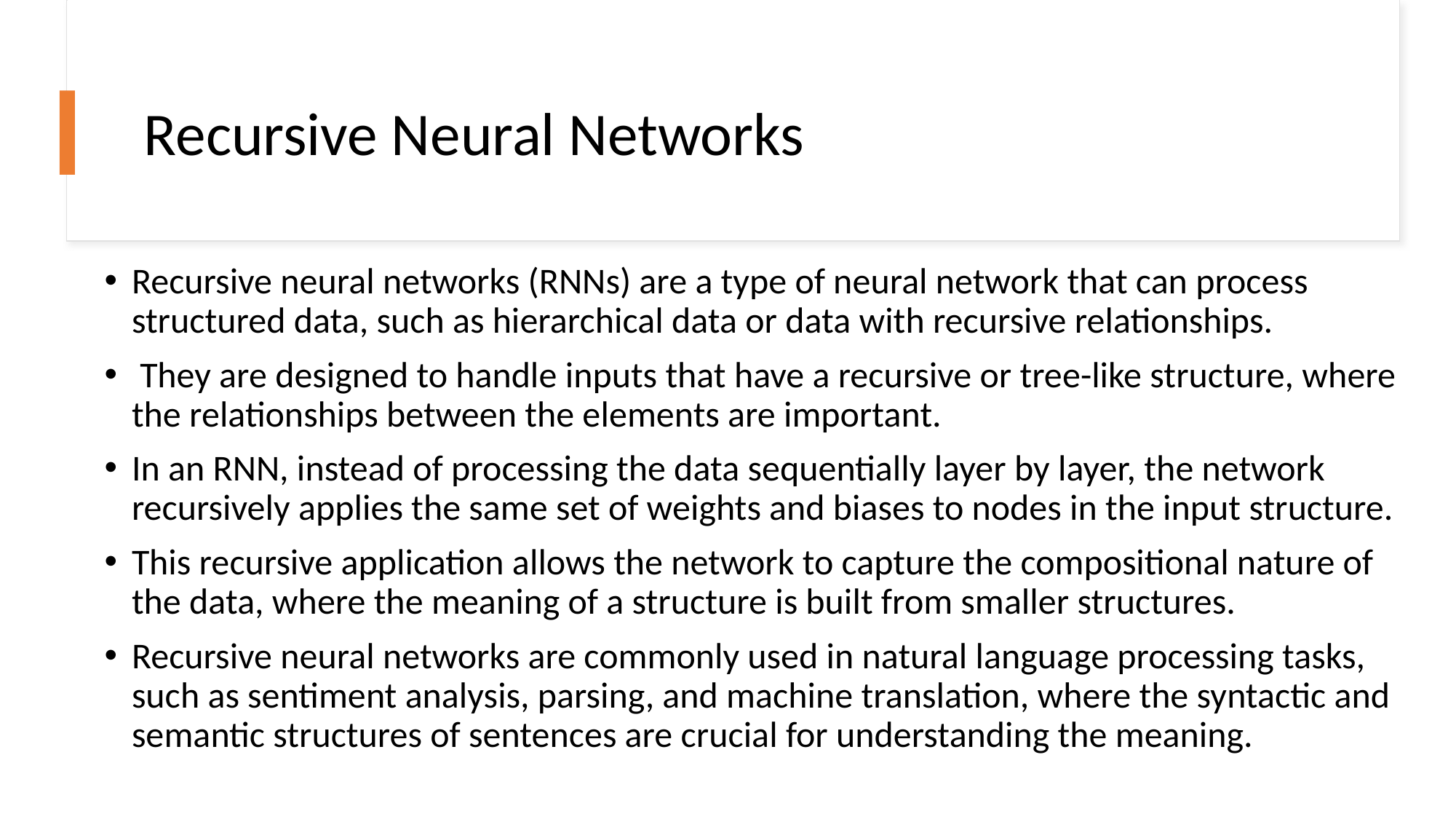

# Recursive Neural Networks

Recursive neural networks (RNNs) are a type of neural network that can process structured data, such as hierarchical data or data with recursive relationships.
 They are designed to handle inputs that have a recursive or tree-like structure, where the relationships between the elements are important.
In an RNN, instead of processing the data sequentially layer by layer, the network recursively applies the same set of weights and biases to nodes in the input structure.
This recursive application allows the network to capture the compositional nature of the data, where the meaning of a structure is built from smaller structures.
Recursive neural networks are commonly used in natural language processing tasks, such as sentiment analysis, parsing, and machine translation, where the syntactic and semantic structures of sentences are crucial for understanding the meaning.